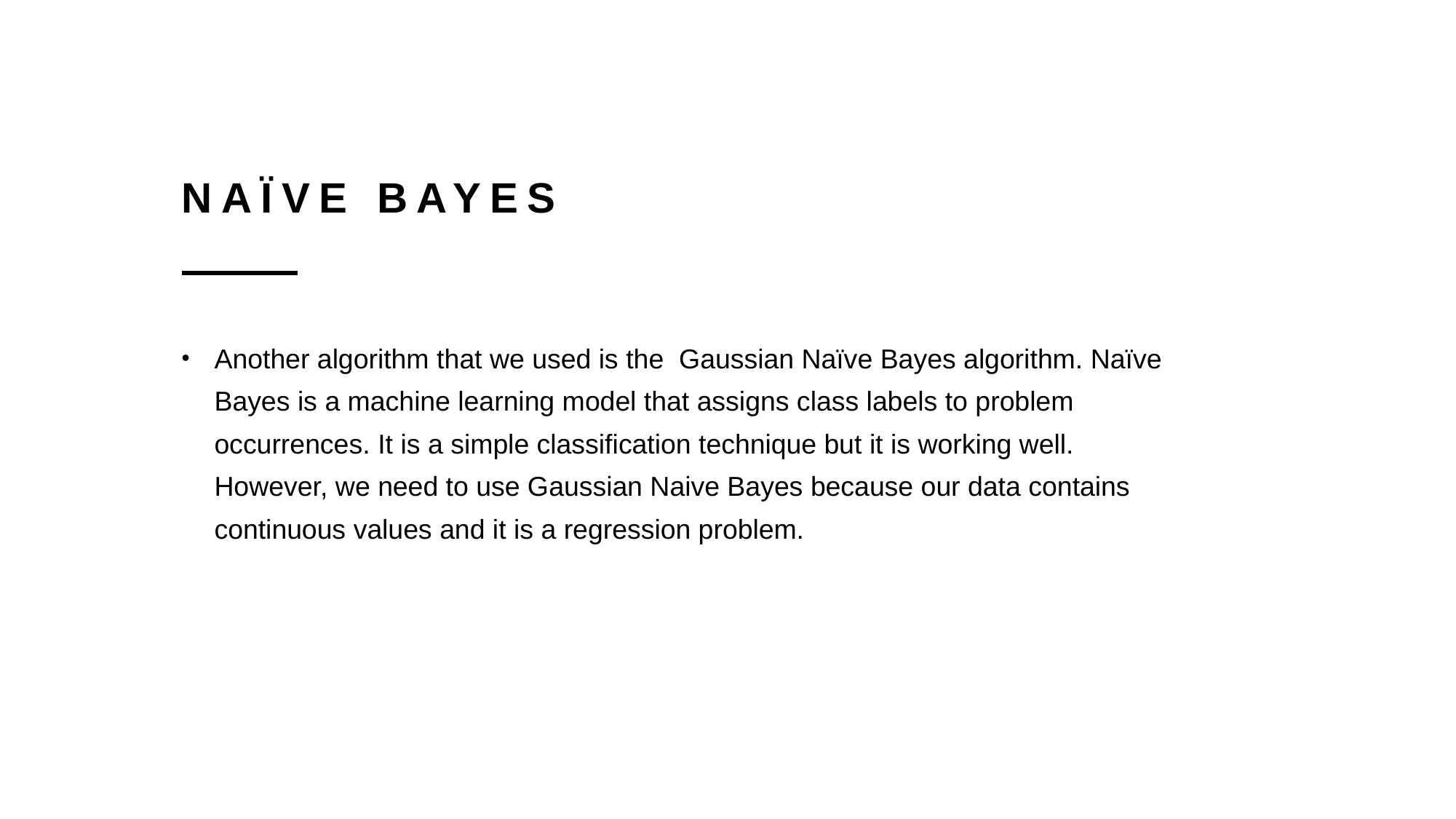

# Naïve Bayes
Another algorithm that we used is the  Gaussian Naïve Bayes algorithm. Naïve Bayes is a machine learning model that assigns class labels to problem occurrences. It is a simple classification technique but it is working well. However, we need to use Gaussian Naive Bayes because our data contains continuous values and it is a regression problem.